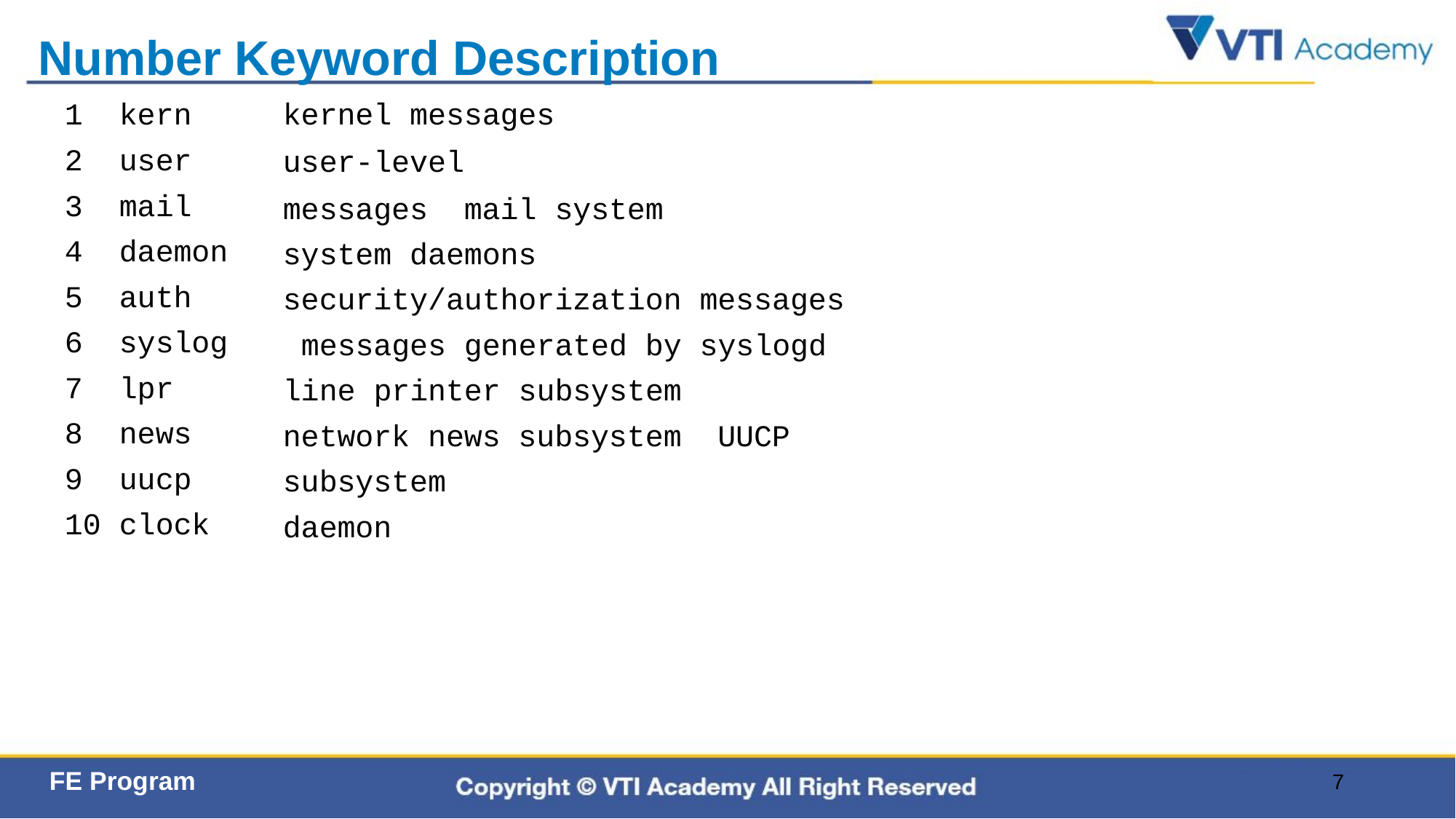

# Number Keyword Description
kern
user
mail
daemon
auth
syslog
lpr
news
uucp
clock
kernel messages
user-level
messages  mail system
system daemons
security/authorization messages
 messages generated by syslogd
line printer subsystem
network news subsystem  UUCP subsystem
daemon
7